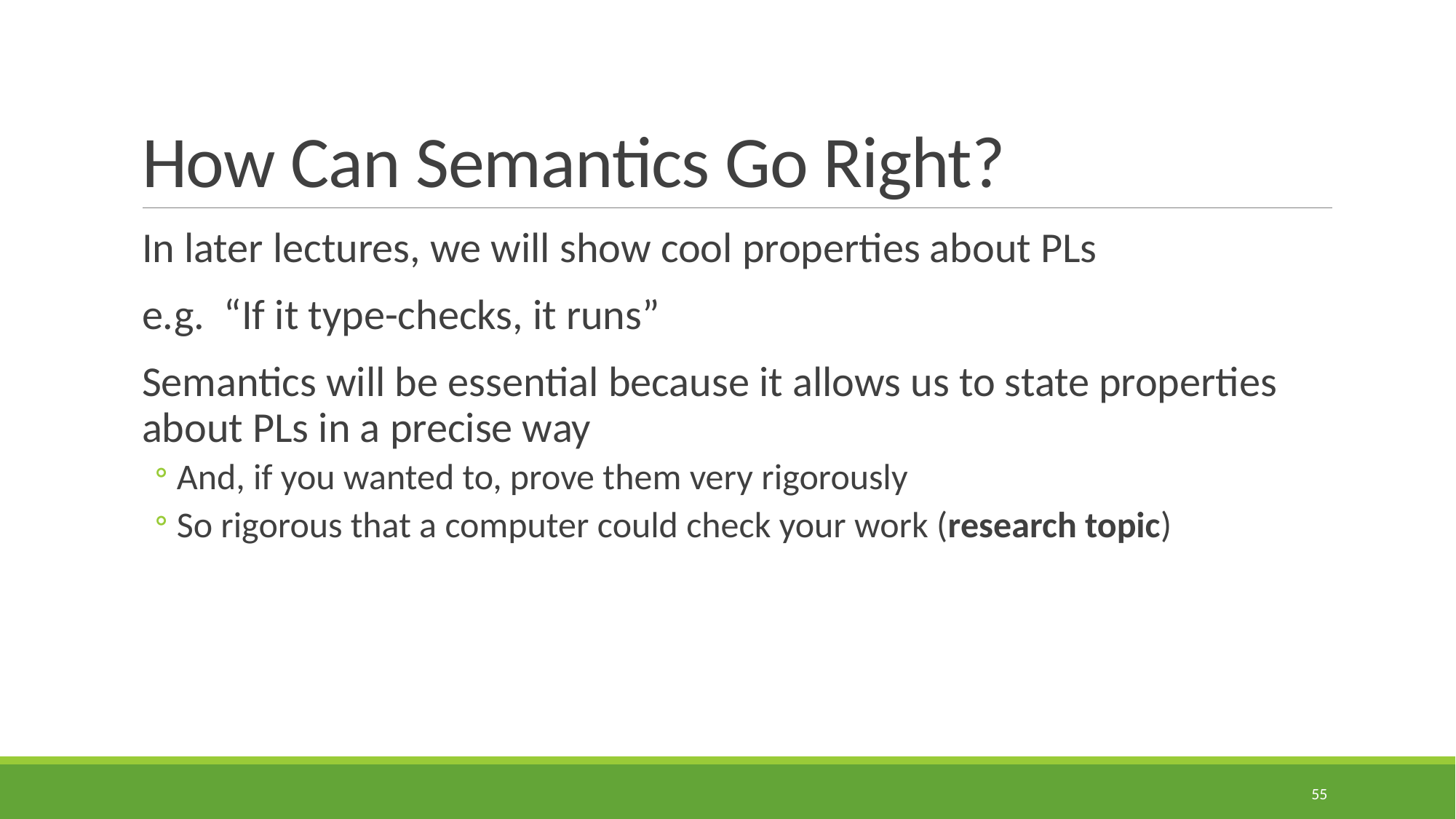

# How Can Semantics Go Right?
In later lectures, we will show cool properties about PLs
e.g.  “If it type-checks, it runs”
Semantics will be essential because it allows us to state properties about PLs in a precise way
And, if you wanted to, prove them very rigorously
So rigorous that a computer could check your work (research topic)
55